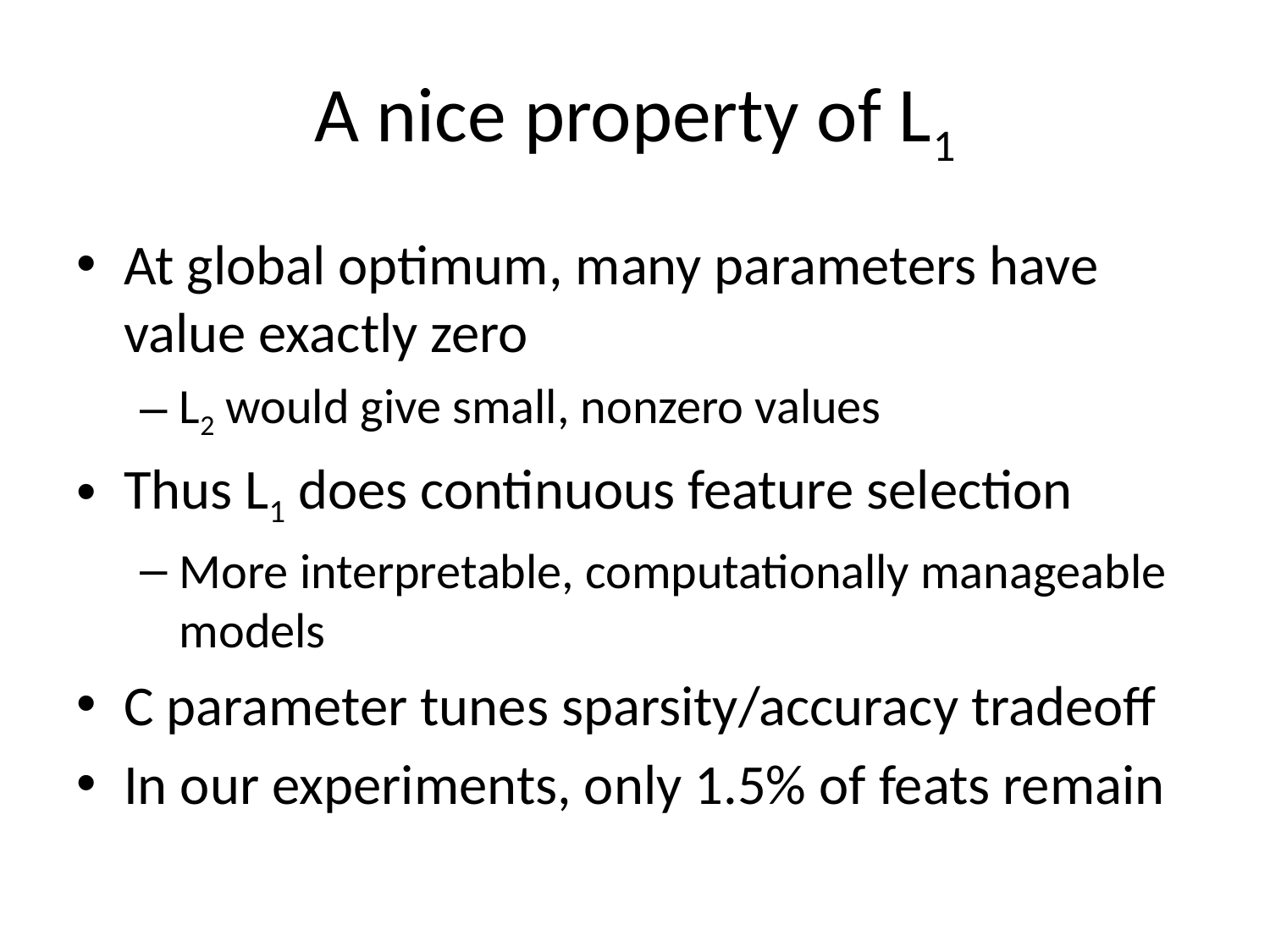

# A nice property of L1
At global optimum, many parameters have value exactly zero
L2 would give small, nonzero values
Thus L1 does continuous feature selection
More interpretable, computationally manageable models
C parameter tunes sparsity/accuracy tradeoff
In our experiments, only 1.5% of feats remain